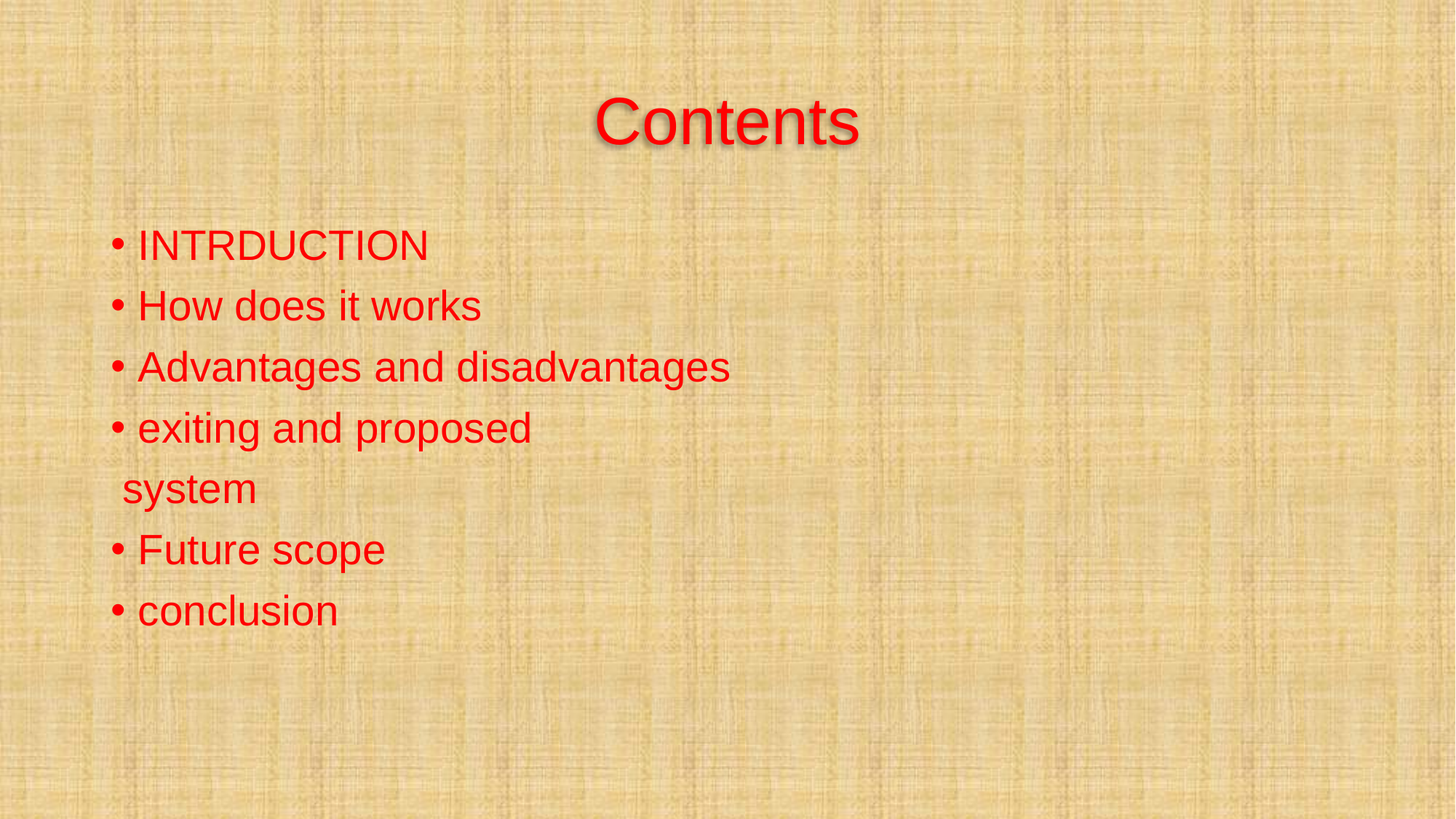

# Contents
INTRDUCTION
How does it works
Advantages and disadvantages
exiting and proposed
 system
Future scope
conclusion